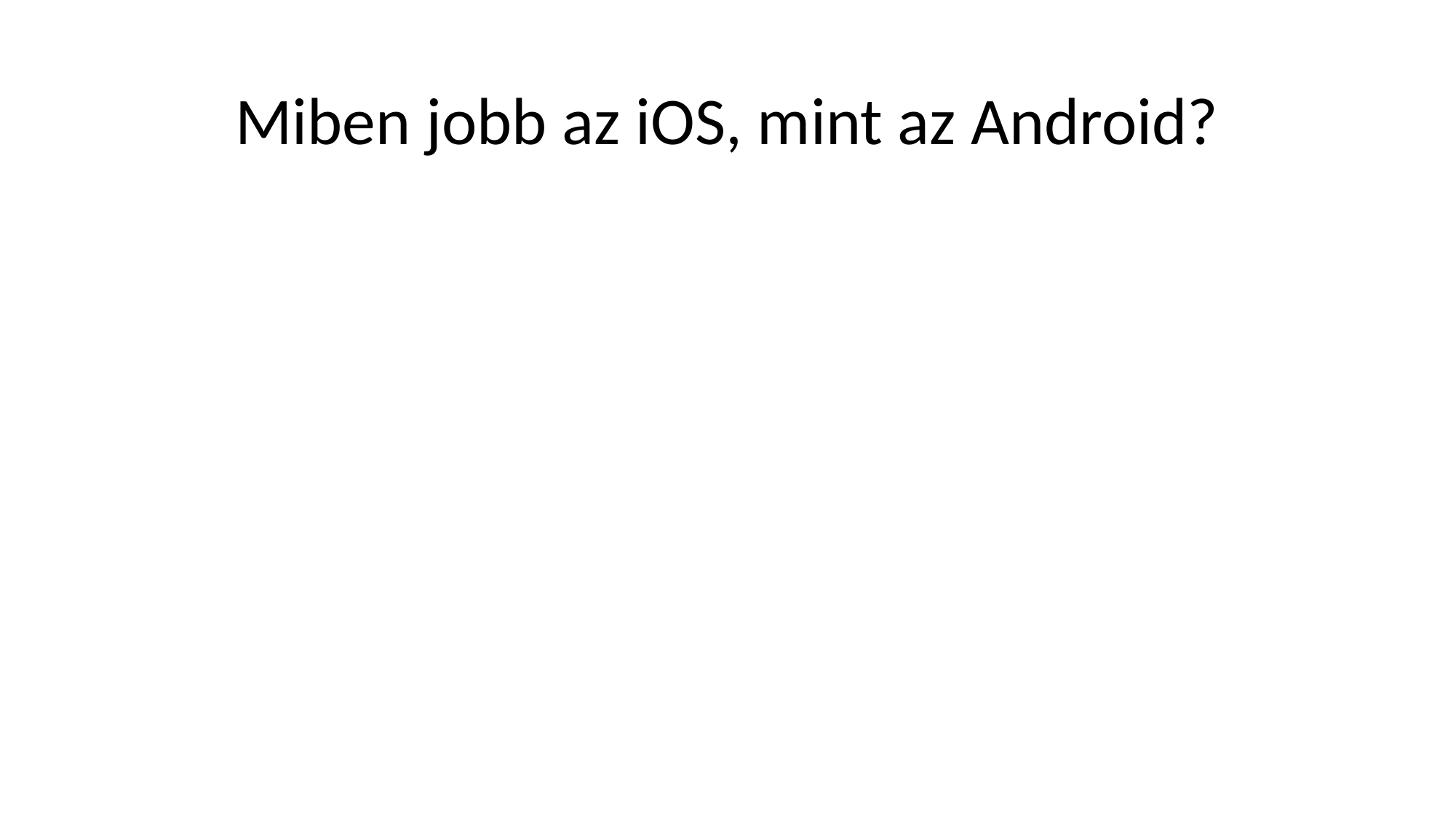

# Miben jobb az iOS, mint az Android?